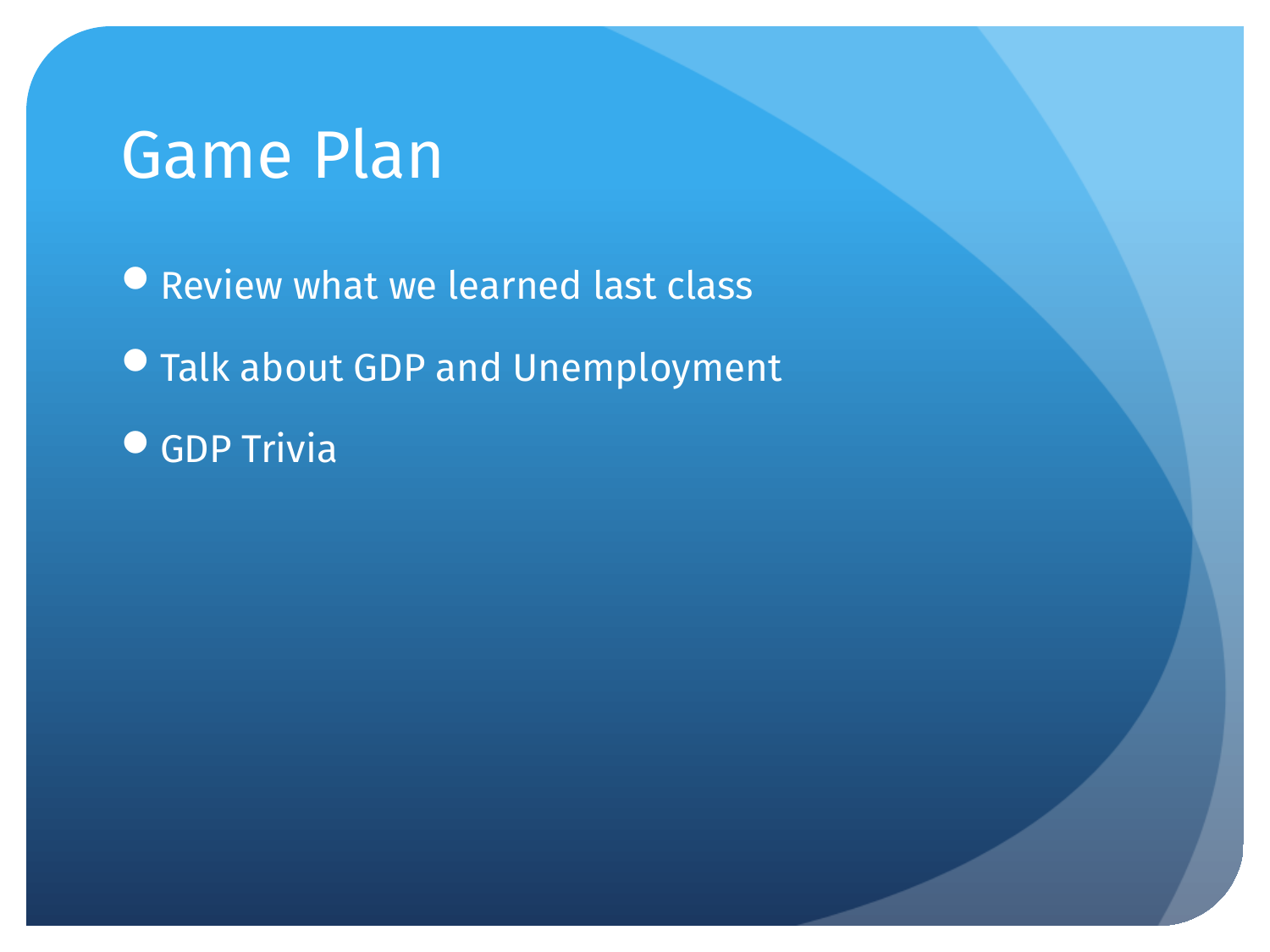

# Game Plan
Review what we learned last class
Talk about GDP and Unemployment
GDP Trivia